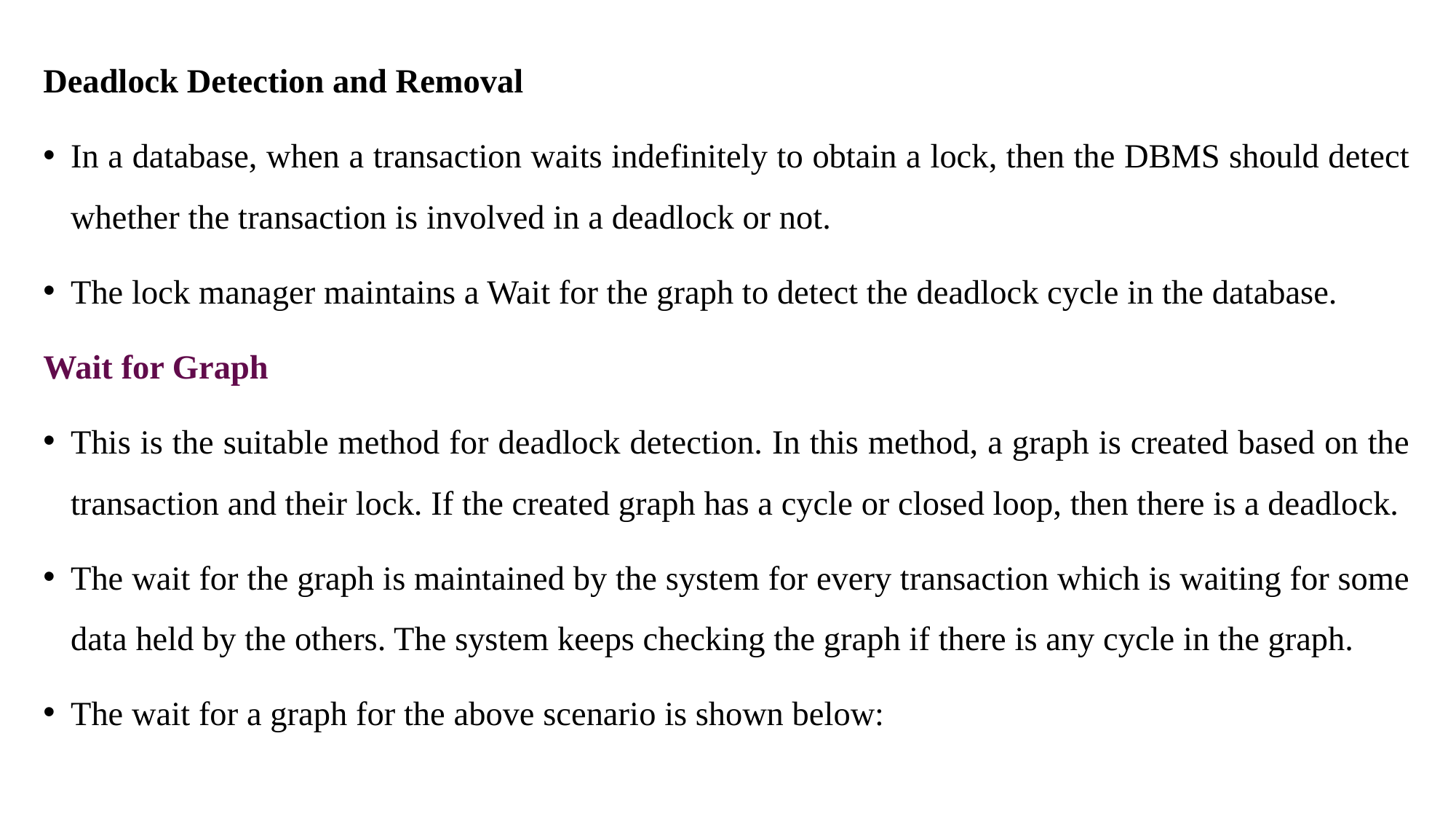

Deadlock Detection and Removal
In a database, when a transaction waits indefinitely to obtain a lock, then the DBMS should detect whether the transaction is involved in a deadlock or not.
The lock manager maintains a Wait for the graph to detect the deadlock cycle in the database.
Wait for Graph
This is the suitable method for deadlock detection. In this method, a graph is created based on the transaction and their lock. If the created graph has a cycle or closed loop, then there is a deadlock.
The wait for the graph is maintained by the system for every transaction which is waiting for some data held by the others. The system keeps checking the graph if there is any cycle in the graph.
The wait for a graph for the above scenario is shown below: